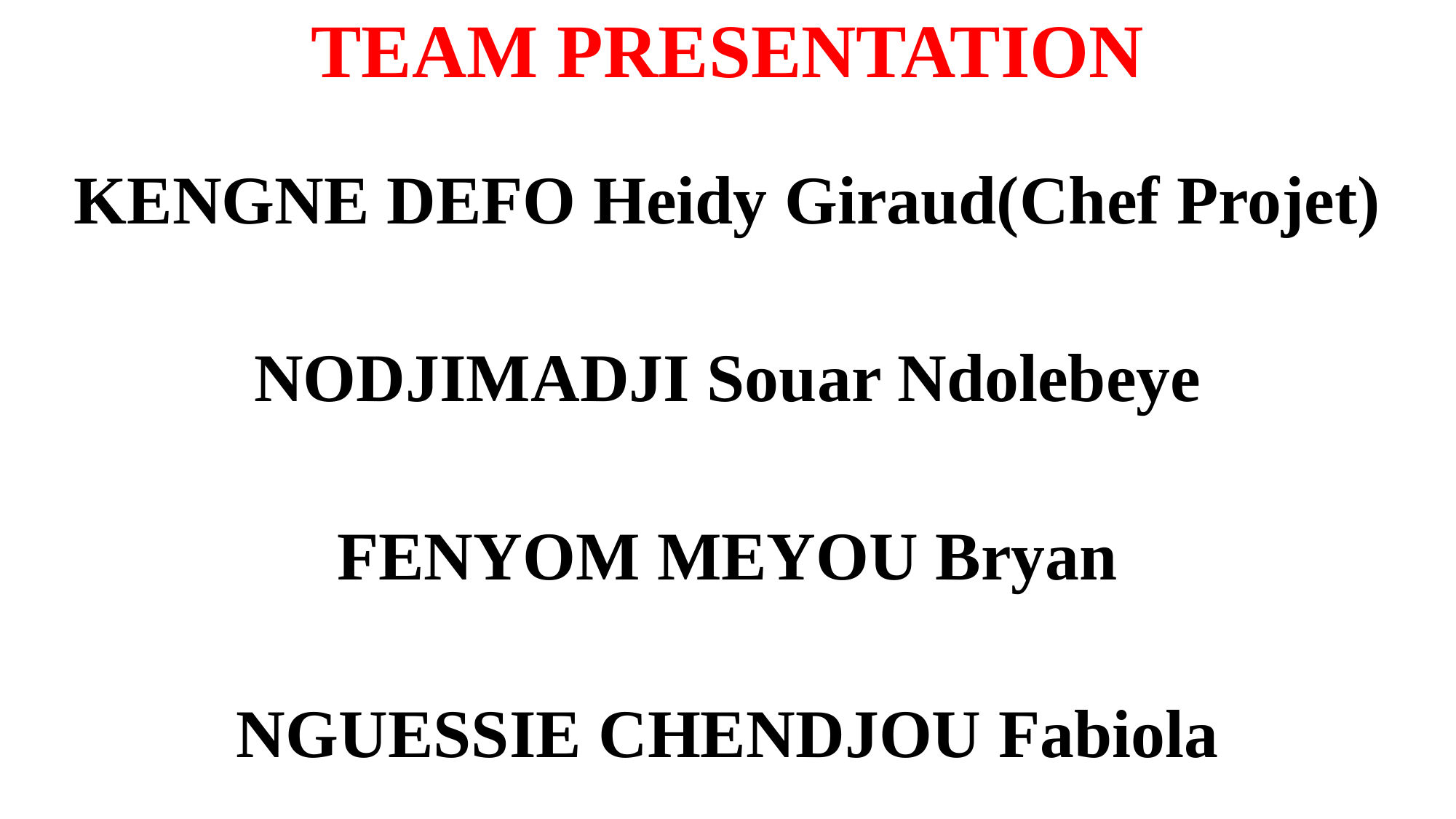

# TEAM PRESENTATION
KENGNE DEFO Heidy Giraud(Chef Projet)

NODJIMADJI Souar Ndolebeye

FENYOM MEYOU Bryan

NGUESSIE CHENDJOU Fabiola